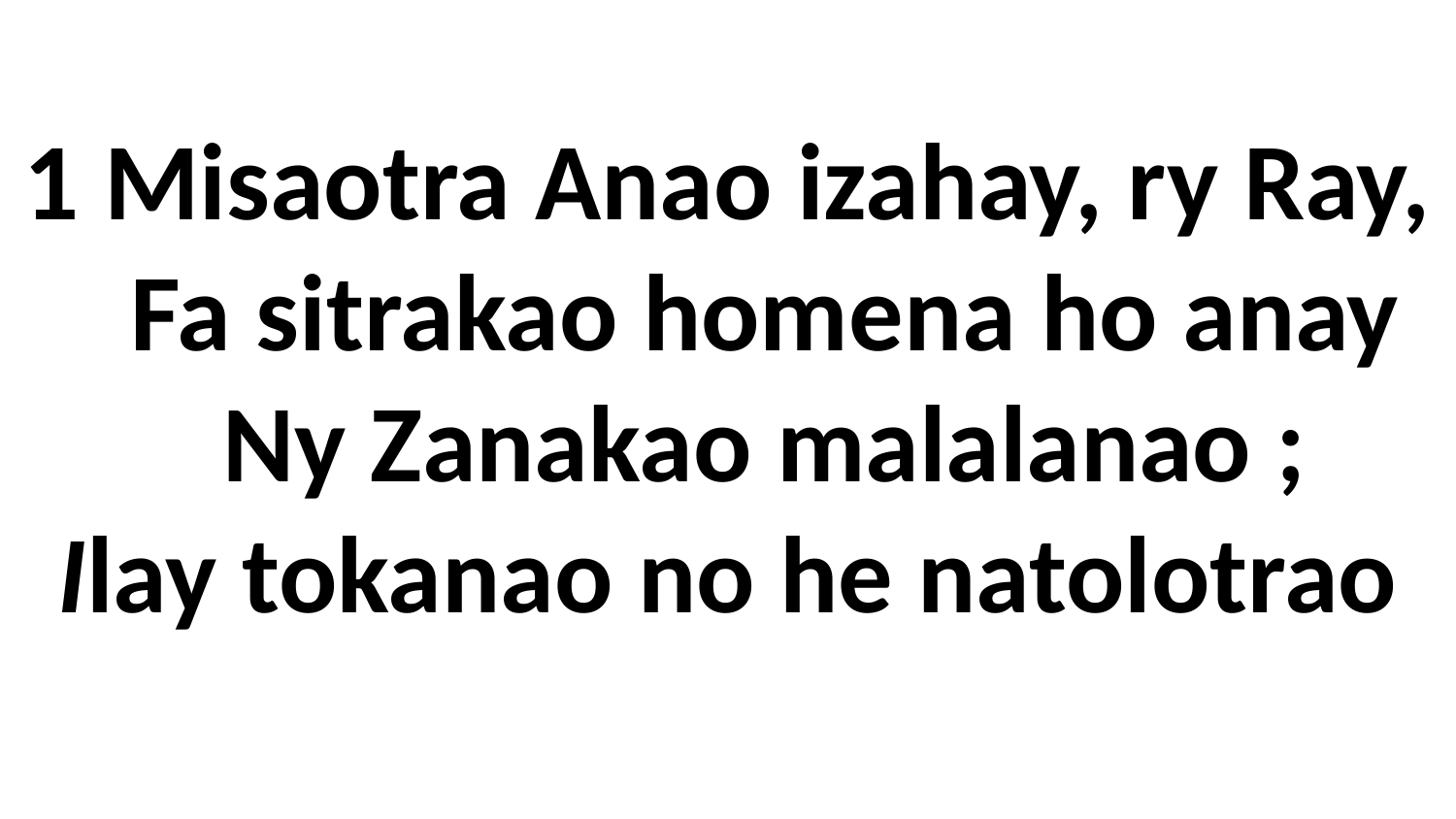

# 1 Misaotra Anao izahay, ry Ray, Fa sitrakao homena ho anay Ny Zanakao malalanao ; Ilay tokanao no he natolotrao